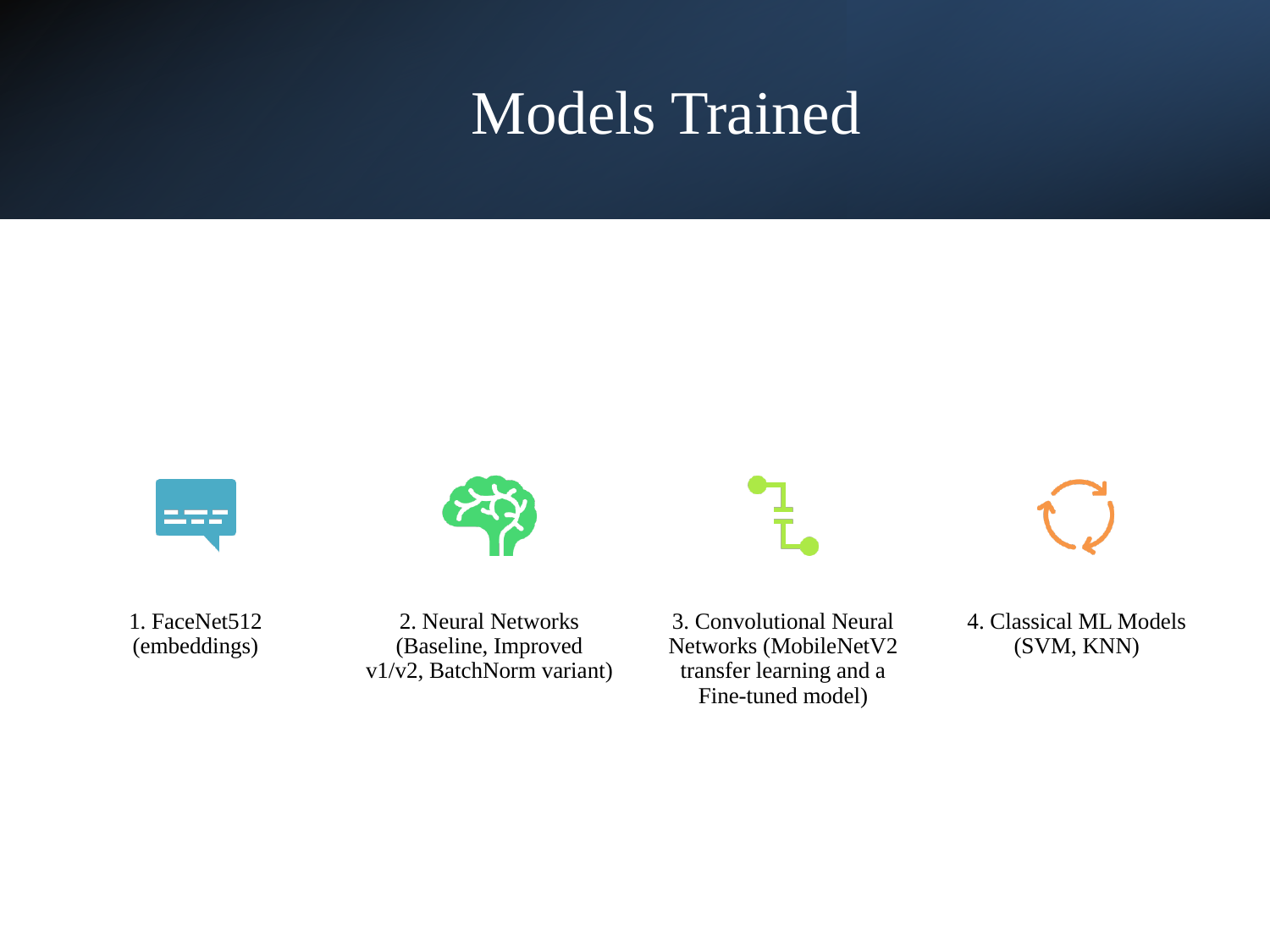

# Models Trained
1. FaceNet512 (embeddings)
2. Neural Networks (Baseline, Improved v1/v2, BatchNorm variant)
3. Convolutional Neural Networks (MobileNetV2 transfer learning and a Fine-tuned model)
4. Classical ML Models (SVM, KNN)